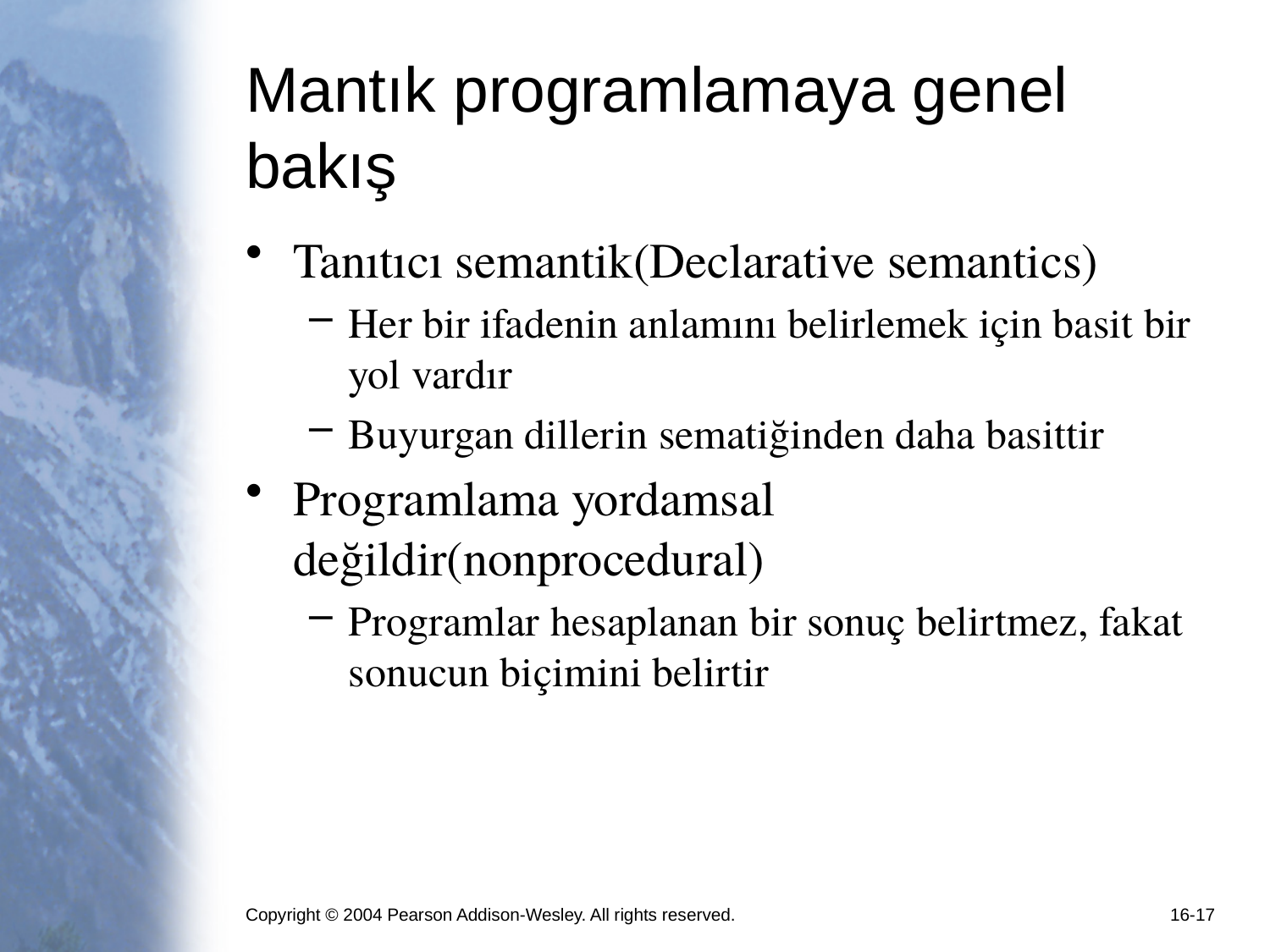

# Mantık programlamaya genel bakış
Tanıtıcı semantik(Declarative semantics)
Her bir ifadenin anlamını belirlemek için basit bir yol vardır
Buyurgan dillerin sematiğinden daha basittir
Programlama yordamsal değildir(nonprocedural)
Programlar hesaplanan bir sonuç belirtmez, fakat sonucun biçimini belirtir
Copyright © 2004 Pearson Addison-Wesley. All rights reserved.
16-17